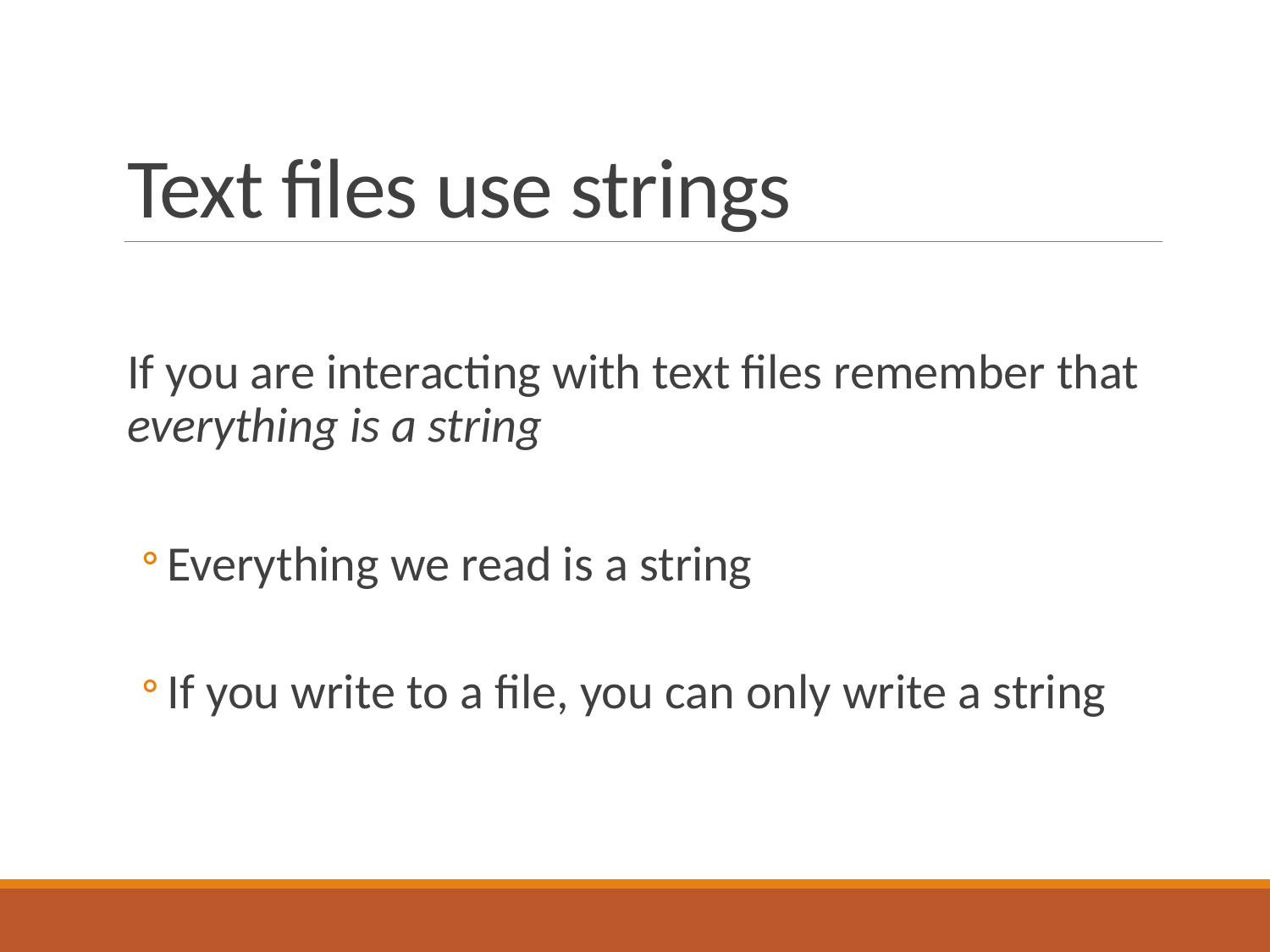

# Text files use strings

If you are interacting with text files remember that everything is a string

Everything we read is a string

If you write to a file, you can only write a string